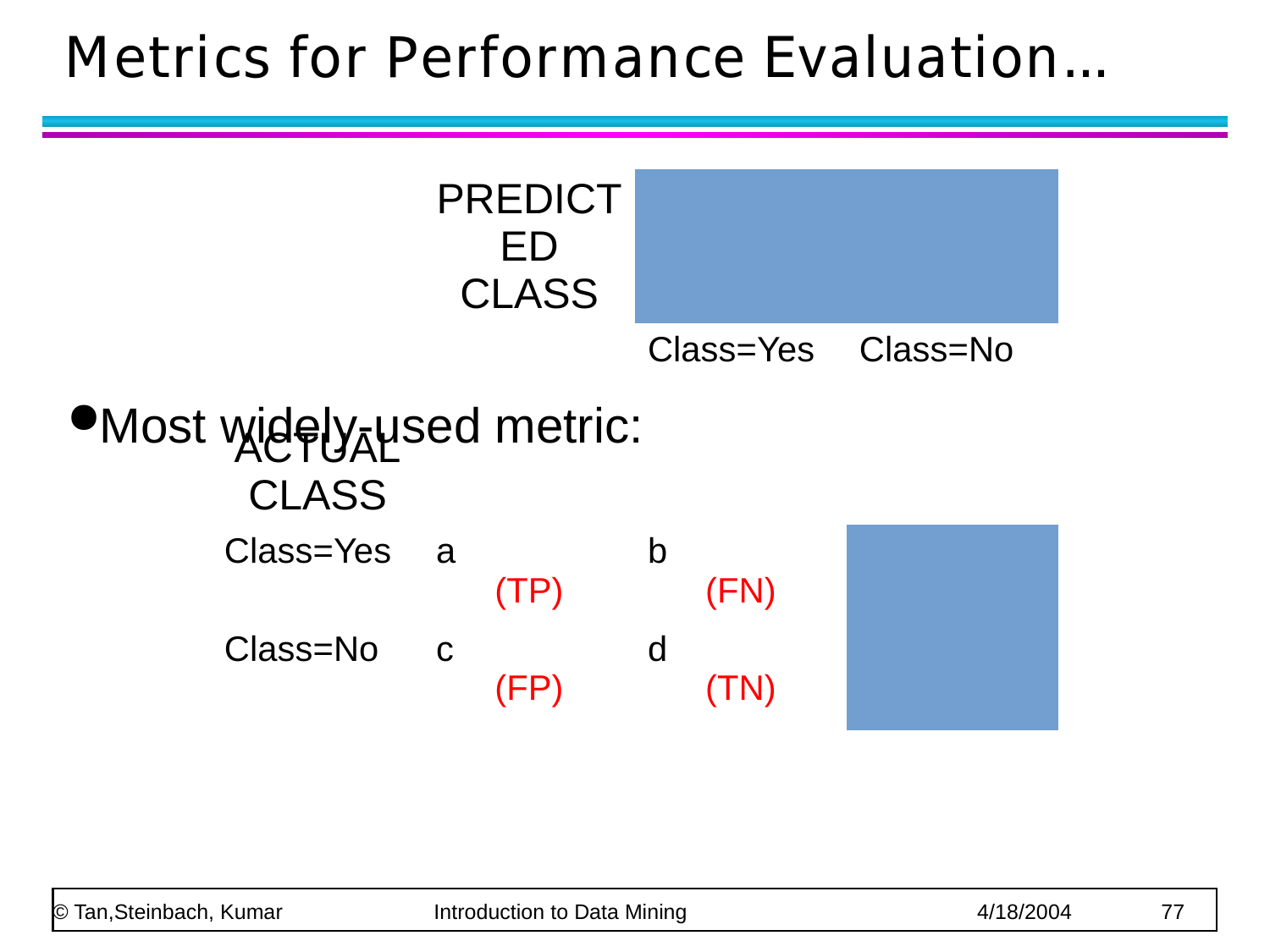

Metrics for Performance Evaluation…

Most widely-used metric:

|  | PREDICTED CLASS |
| --- | --- |
| ACTUAL CLASS |  | Class=Yes | Class=No |
| Class=Yes | a (TP) | b (FN) |
| Class=No | c (FP) | d (TN) |